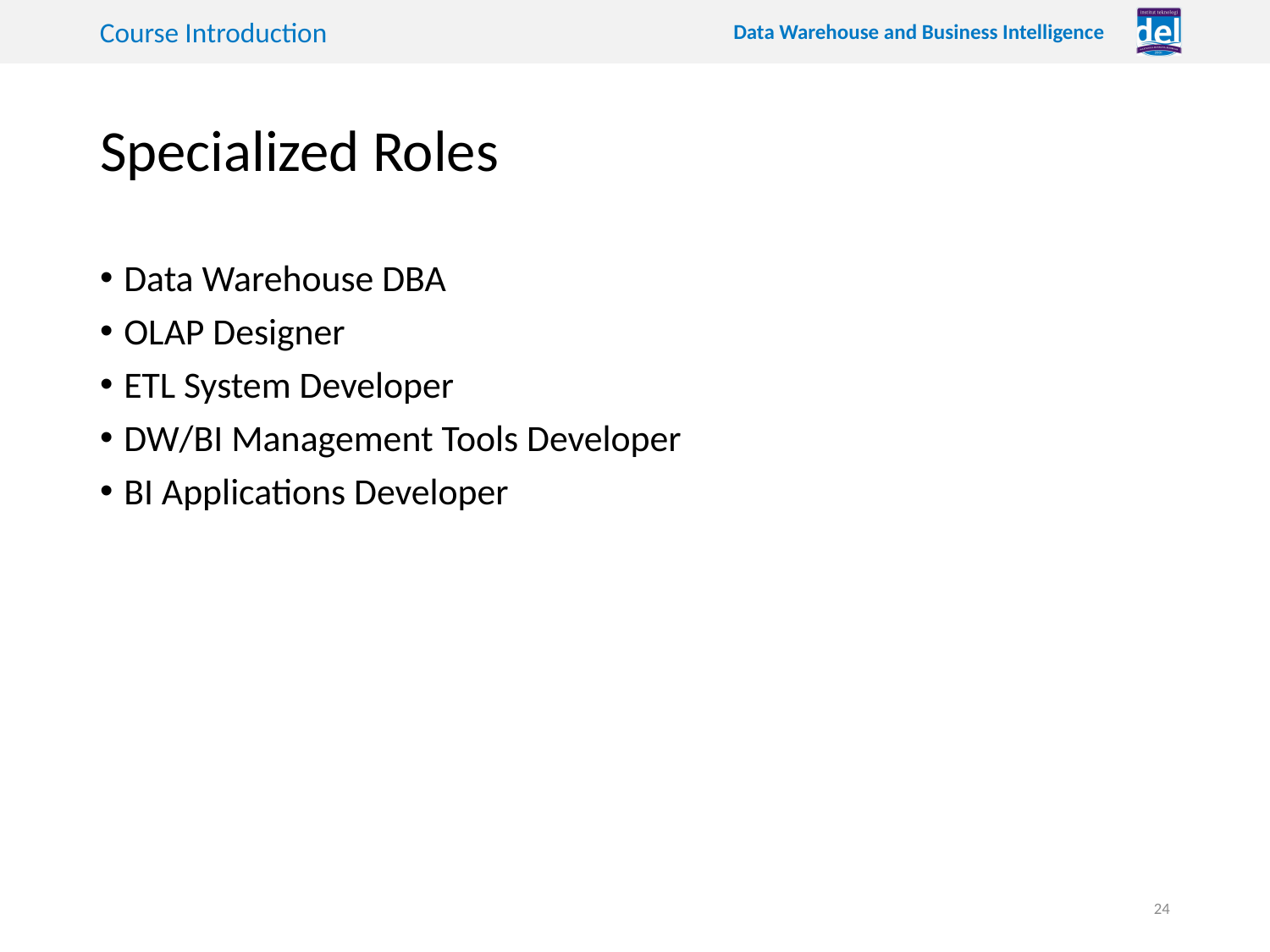

# Specialized Roles
Data Warehouse DBA
OLAP Designer
ETL System Developer
DW/BI Management Tools Developer
BI Applications Developer
24